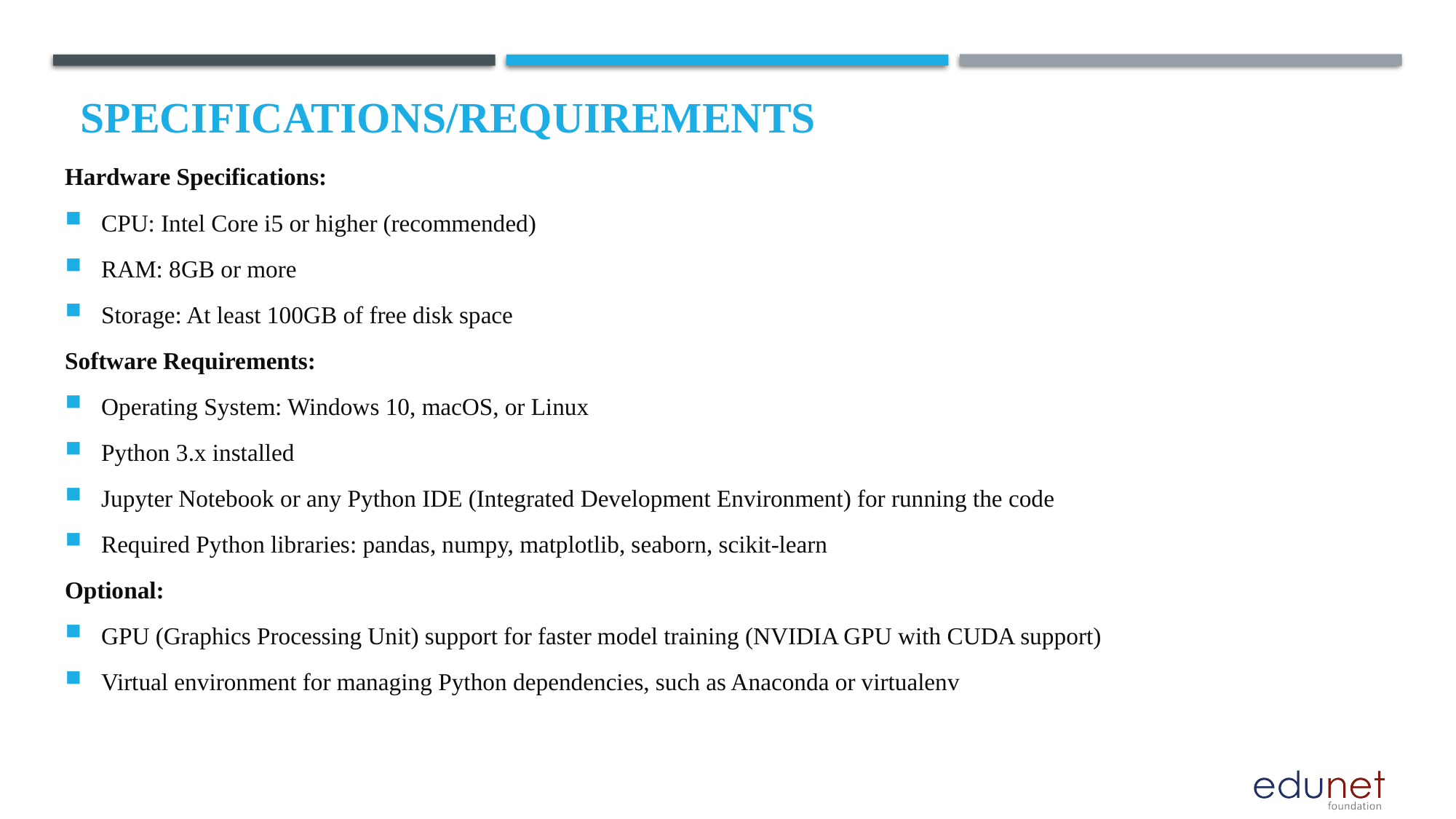

# SPECIFICATIONS/REQUIREMENTS

Hardware Specifications:
CPU: Intel Core i5 or higher (recommended)
RAM: 8GB or more
Storage: At least 100GB of free disk space
Software Requirements:
Operating System: Windows 10, macOS, or Linux
Python 3.x installed
Jupyter Notebook or any Python IDE (Integrated Development Environment) for running the code
Required Python libraries: pandas, numpy, matplotlib, seaborn, scikit-learn
Optional:
GPU (Graphics Processing Unit) support for faster model training (NVIDIA GPU with CUDA support)
Virtual environment for managing Python dependencies, such as Anaconda or virtualenv